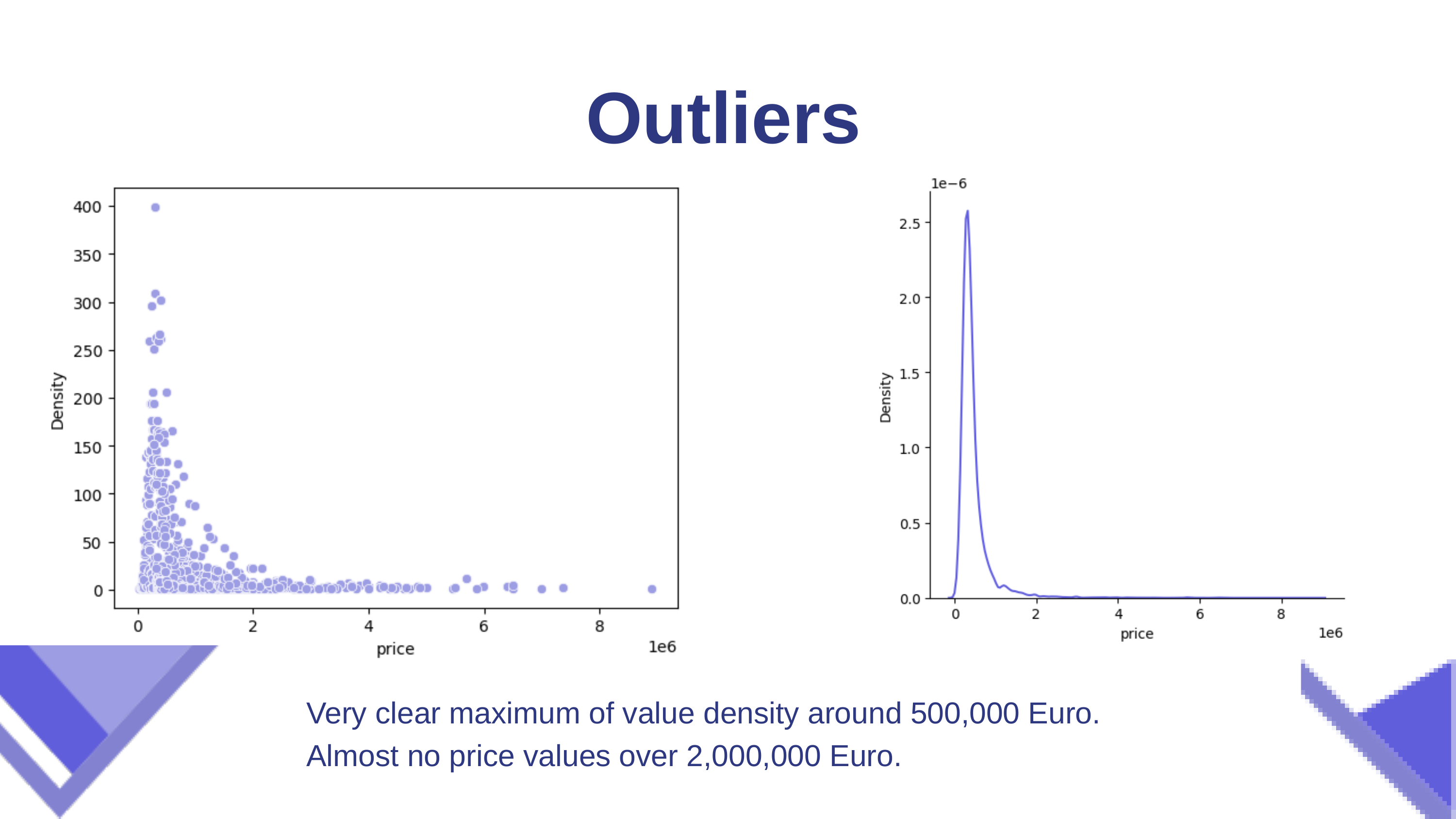

Outliers

Very clear maximum of value density around 500,000 Euro. Almost no price values over 2,000,000 Euro.